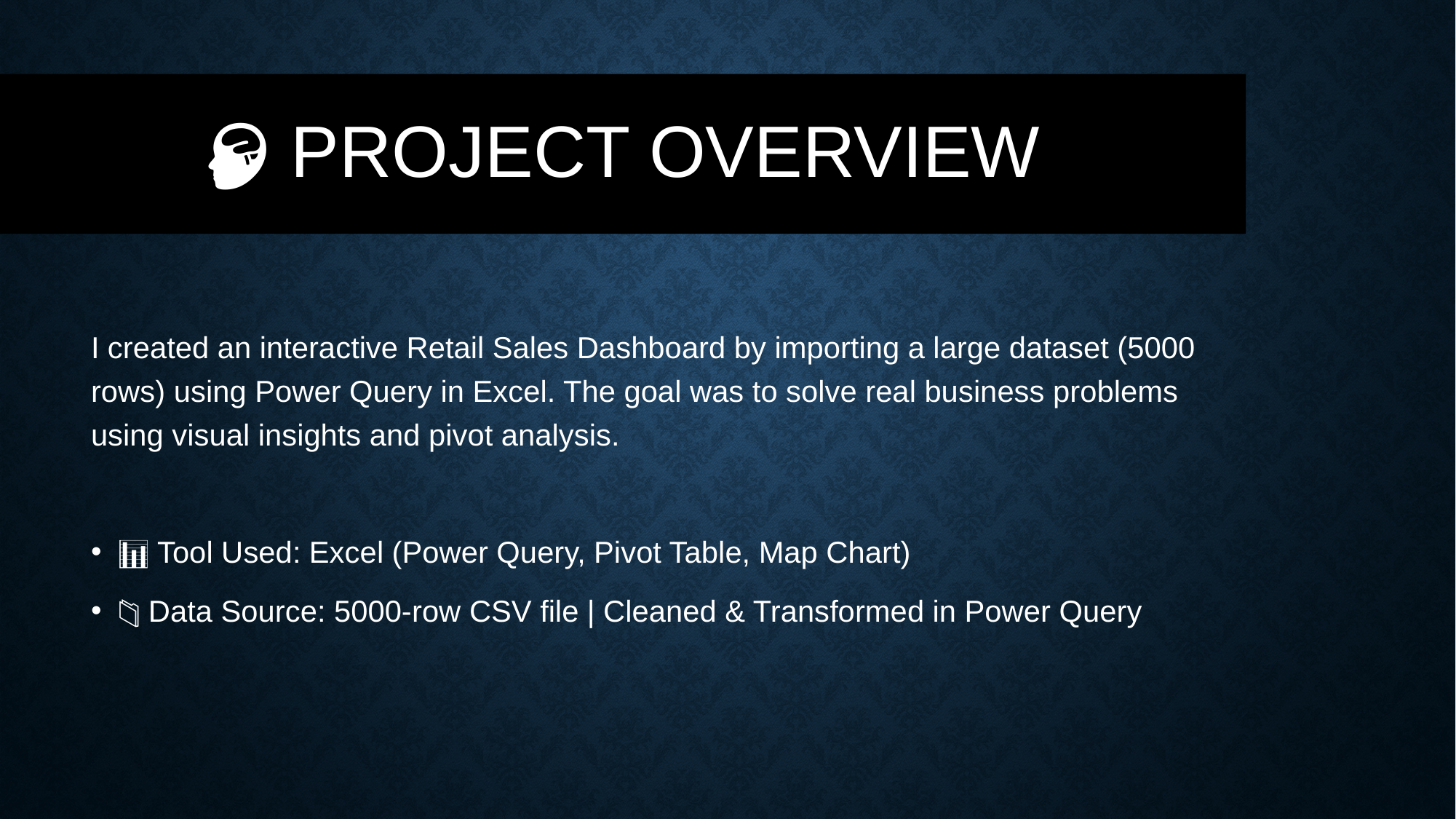

# 🧠 Project Overview
I created an interactive Retail Sales Dashboard by importing a large dataset (5000 rows) using Power Query in Excel. The goal was to solve real business problems using visual insights and pivot analysis.

📊 Tool Used: Excel (Power Query, Pivot Table, Map Chart)
📁 Data Source: 5000-row CSV file | Cleaned & Transformed in Power Query